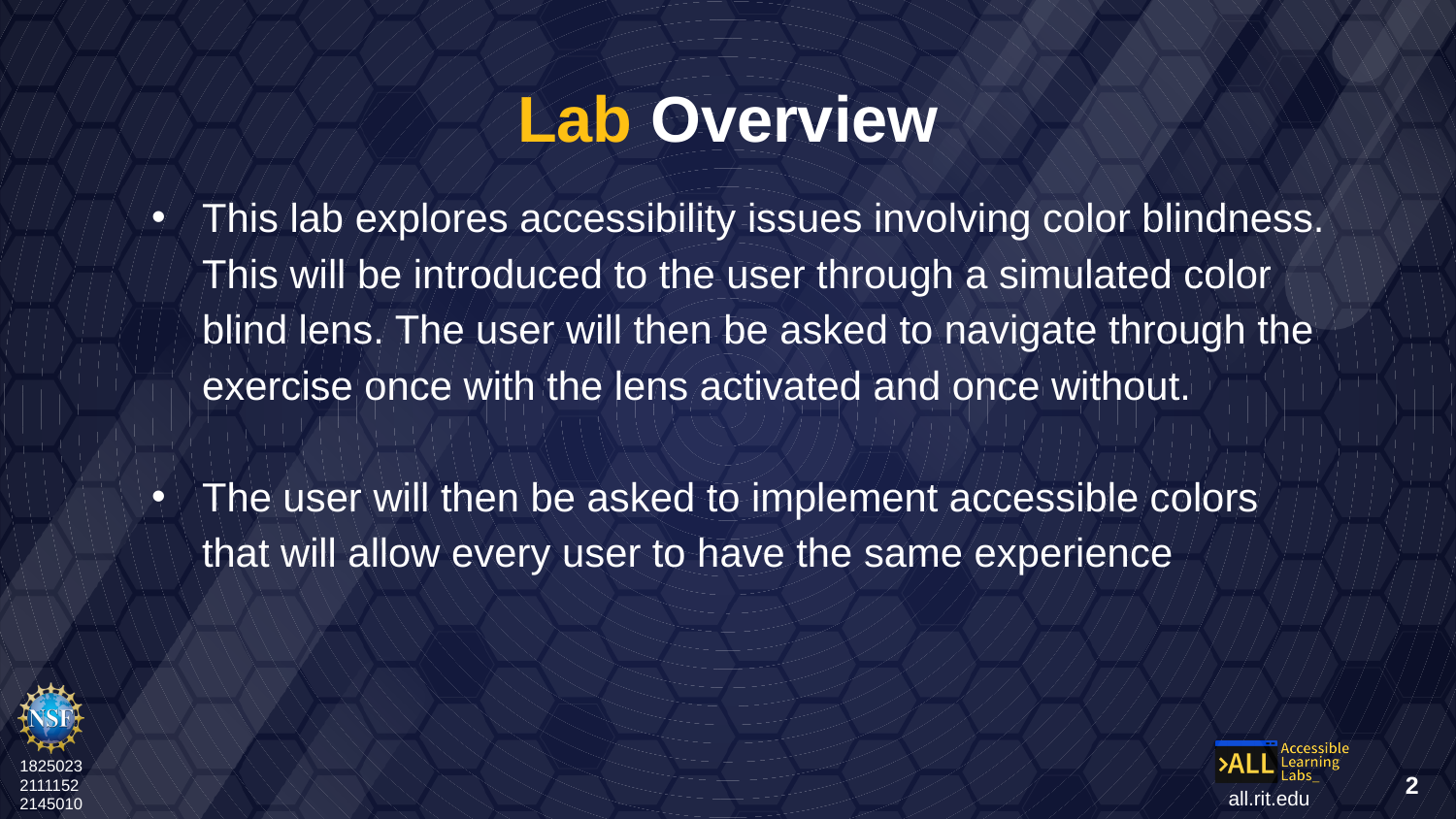

# Lab Overview
This lab explores accessibility issues involving color blindness. This will be introduced to the user through a simulated color blind lens. The user will then be asked to navigate through the exercise once with the lens activated and once without.

The user will then be asked to implement accessible colors that will allow every user to have the same experience
2